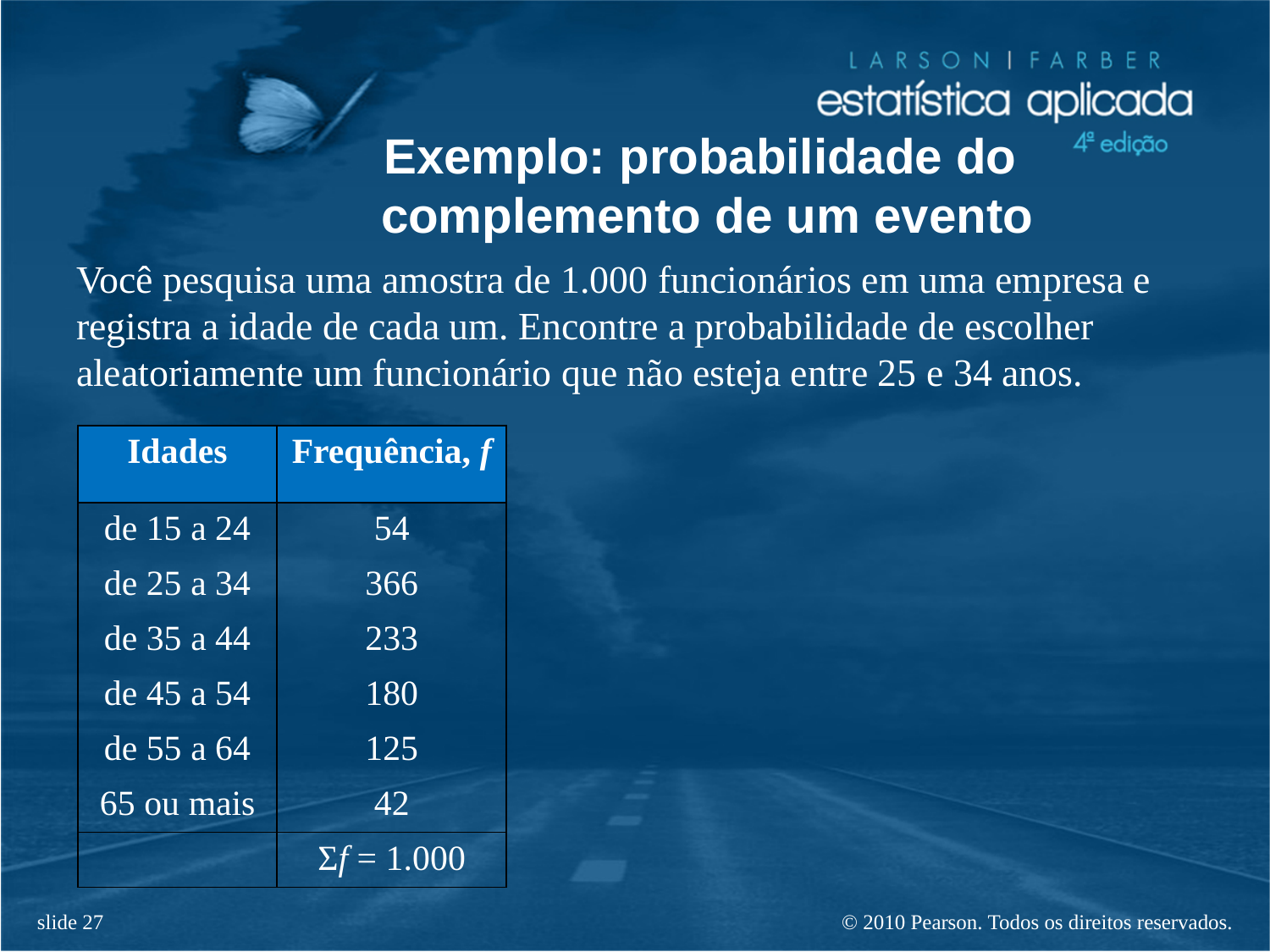

# Exemplo: probabilidade do complemento de um evento
Você pesquisa uma amostra de 1.000 funcionários em uma empresa e registra a idade de cada um. Encontre a probabilidade de escolher aleatoriamente um funcionário que não esteja entre 25 e 34 anos.

| Idades | Frequência, f |
| --- | --- |
| de 15 a 24 | 54 |
| de 25 a 34 | 366 |
| de 35 a 44 | 233 |
| de 45 a 54 | 180 |
| de 55 a 64 | 125 |
| 65 ou mais | 42 |
|  | Σf = 1.000 |